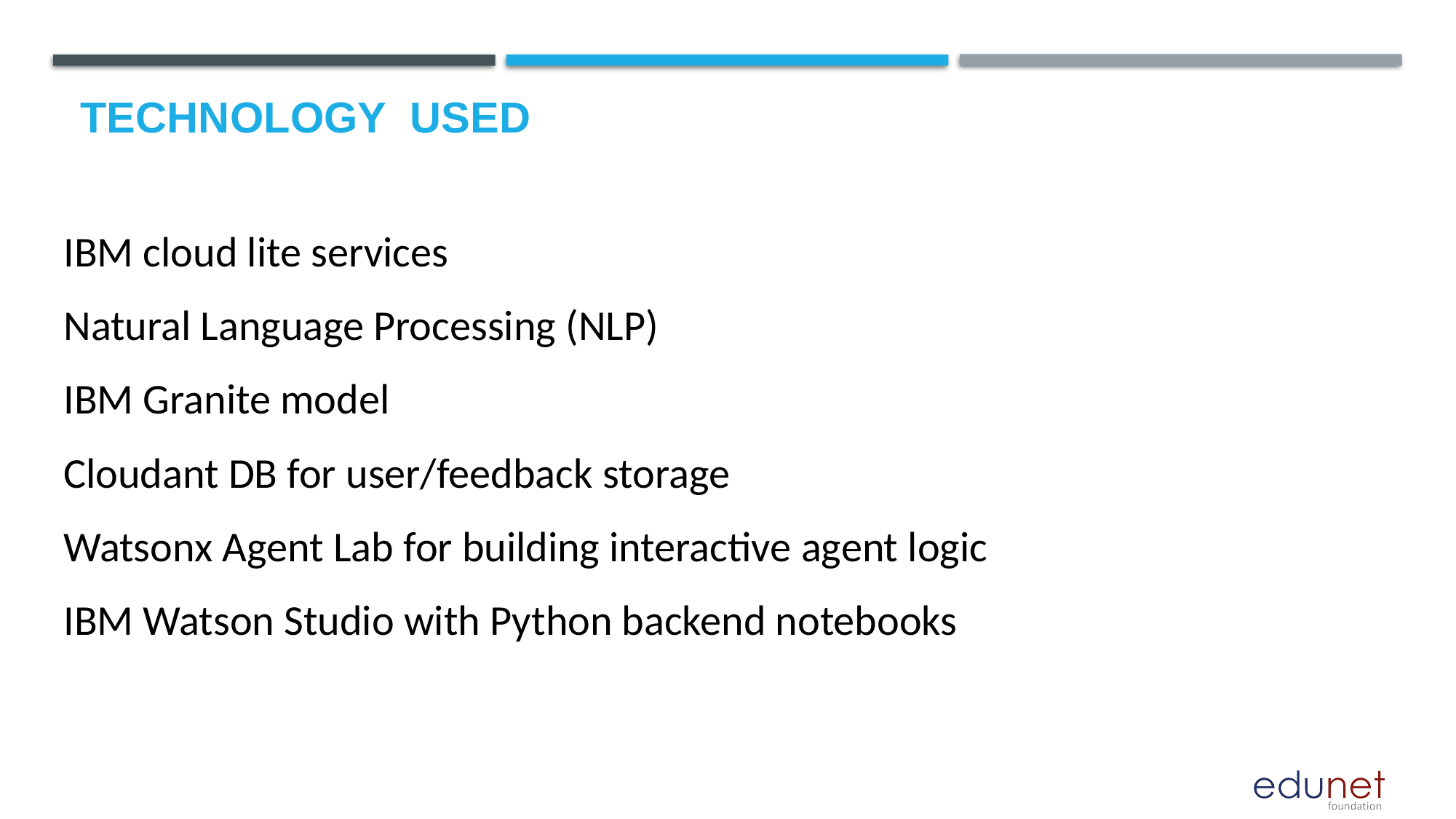

# Technology  used

IBM cloud lite services
Natural Language Processing (NLP)
IBM Granite model
Cloudant DB for user/feedback storage
Watsonx Agent Lab for building interactive agent logic
IBM Watson Studio with Python backend notebooks